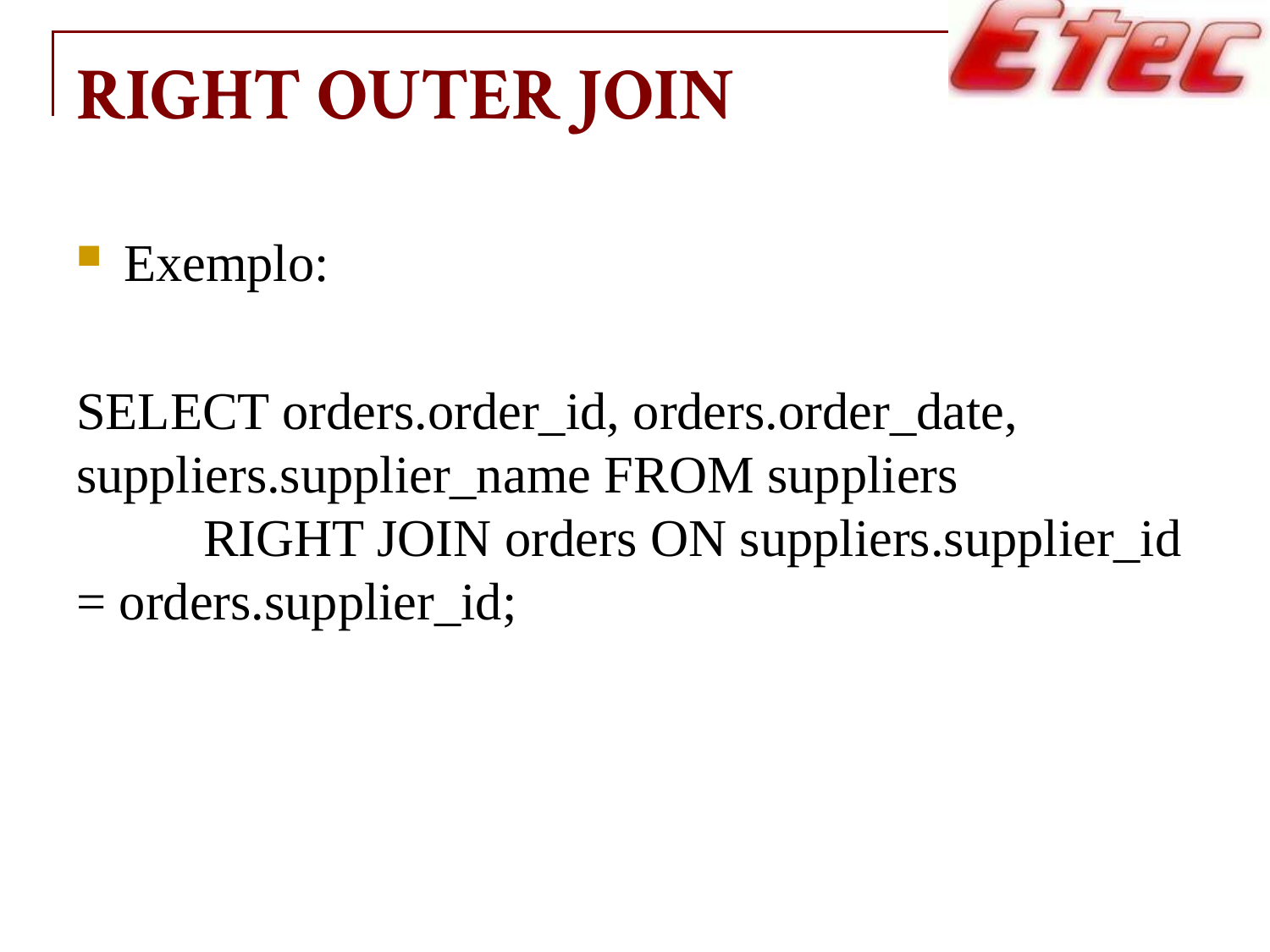

# RIGHT OUTER JOIN
Exemplo:

SELECT orders.order_id, orders.order_date, 	suppliers.supplier_name FROM suppliers 		RIGHT JOIN orders ON suppliers.supplier_id = orders.supplier_id;